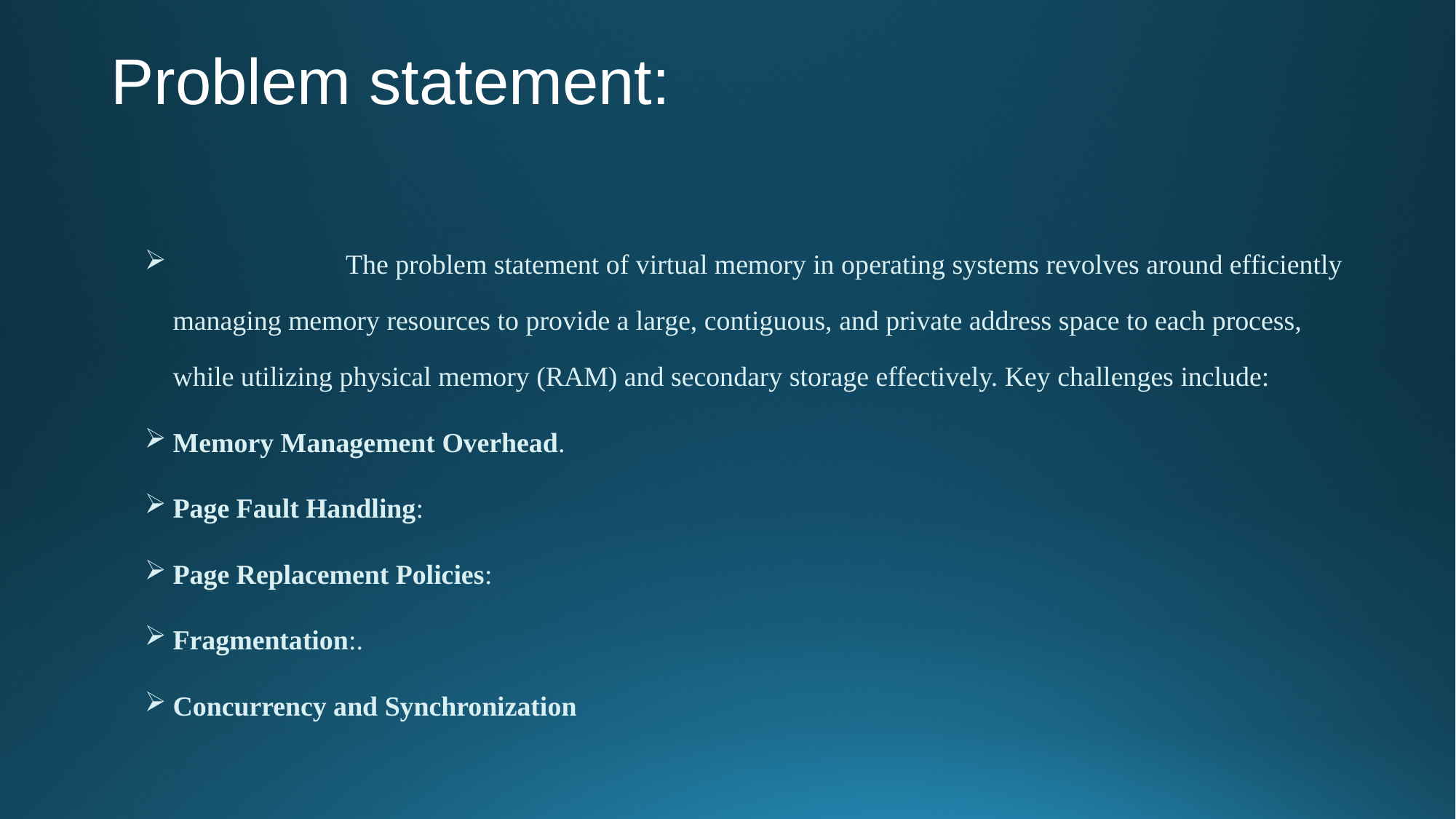

# Problem statement:
                         The problem statement of virtual memory in operating systems revolves around efficiently managing memory resources to provide a large, contiguous, and private address space to each process, while utilizing physical memory (RAM) and secondary storage effectively. Key challenges include:
Memory Management Overhead.
Page Fault Handling:
Page Replacement Policies:
Fragmentation:.
Concurrency and Synchronization